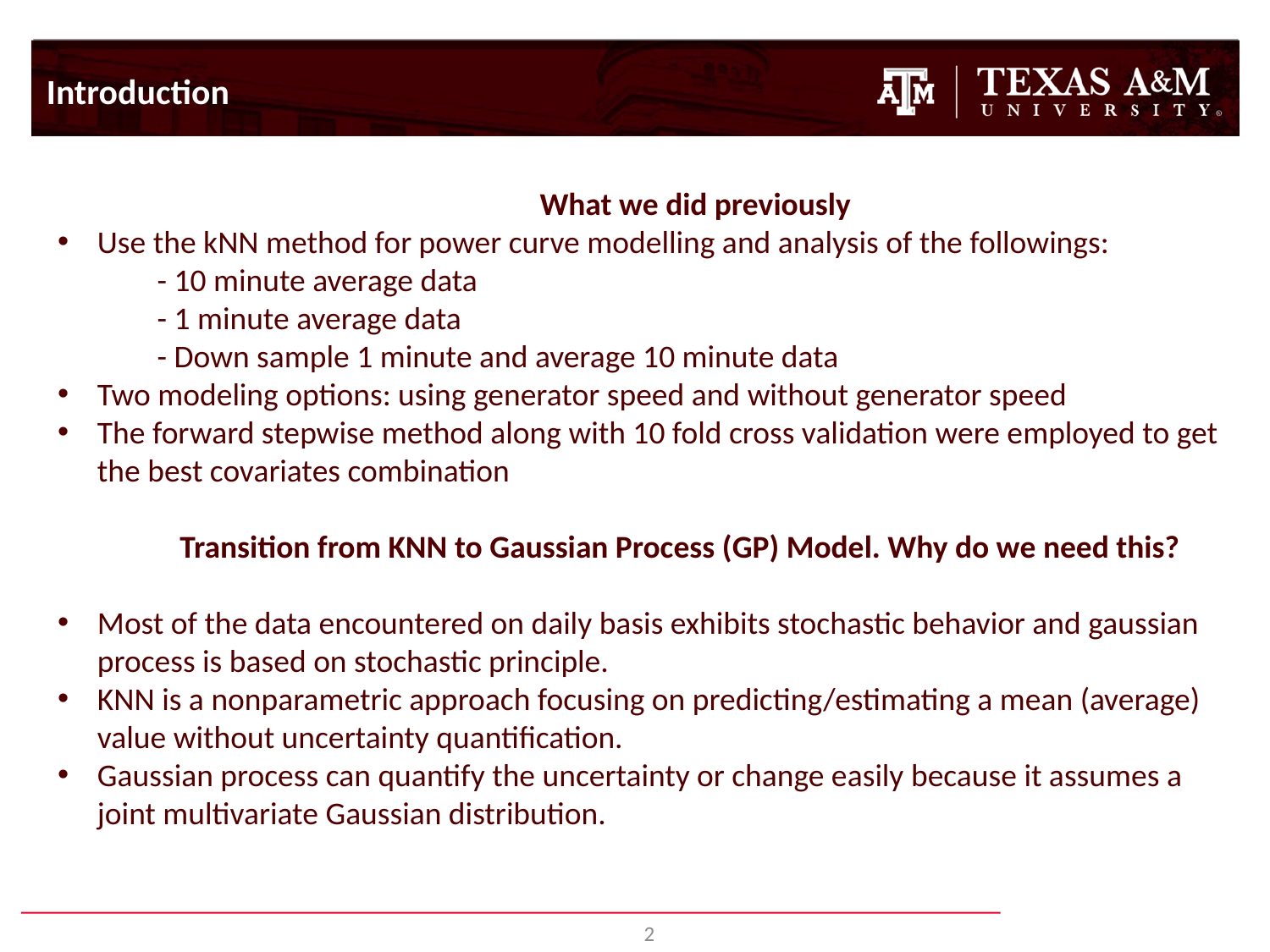

Introduction
                                                                   What we did previously
Use the kNN method for power curve modelling and analysis of the followings:
     - 10 minute average data
     - 1 minute average data
     - Down sample 1 minute and average 10 minute data
Two modeling options: using generator speed and without generator speed
The forward stepwise method along with 10 fold cross validation were employed to get the best covariates combination

                 Transition from KNN to Gaussian Process (GP) Model. Why do we need this?

Most of the data encountered on daily basis exhibits stochastic behavior and gaussian process is based on stochastic principle.
KNN is a nonparametric approach focusing on predicting/estimating a mean (average) value without uncertainty quantification.
Gaussian process can quantify the uncertainty or change easily because it assumes a joint multivariate Gaussian distribution.

2